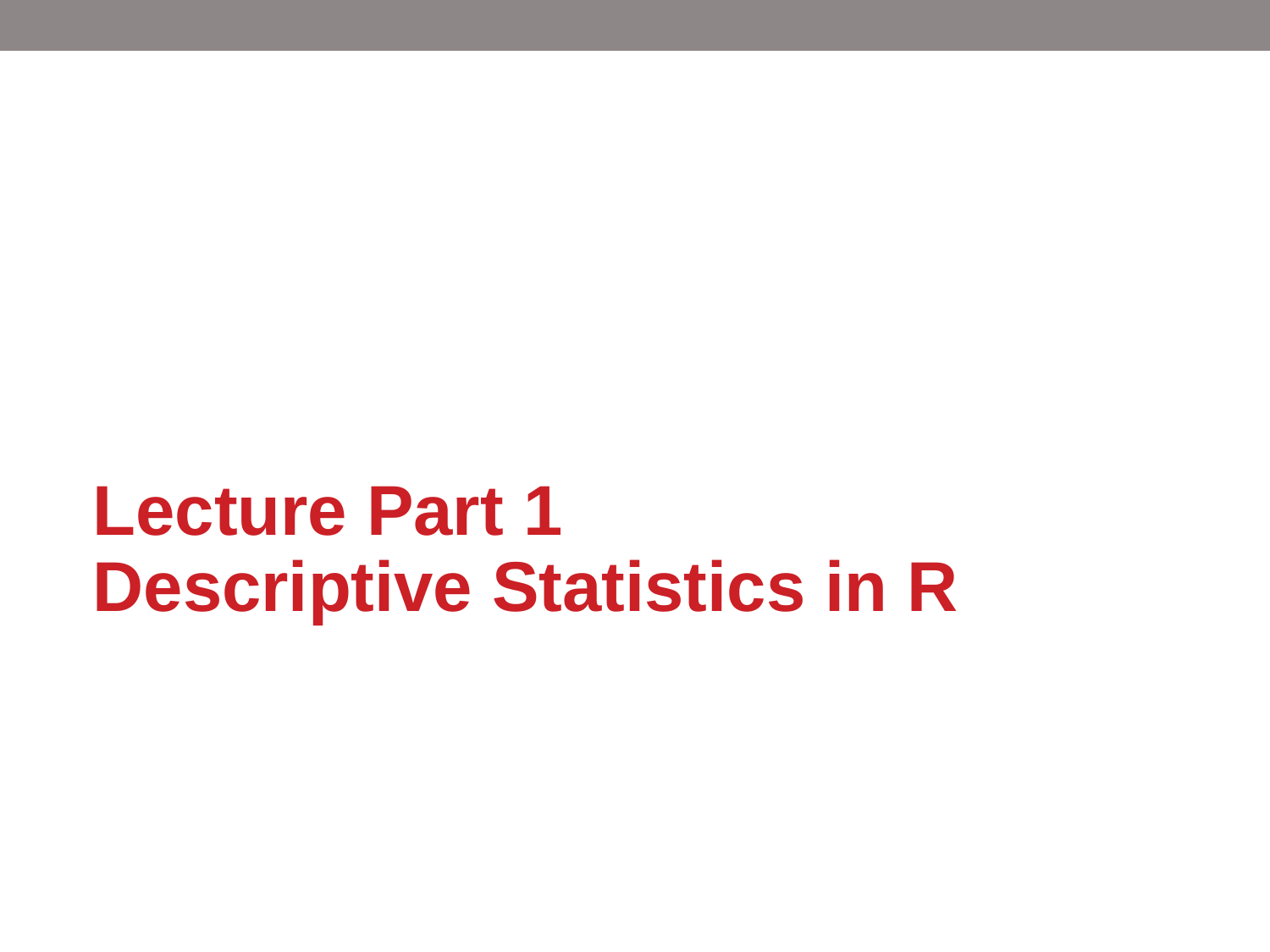

# Lecture Part 1 Descriptive Statistics in R